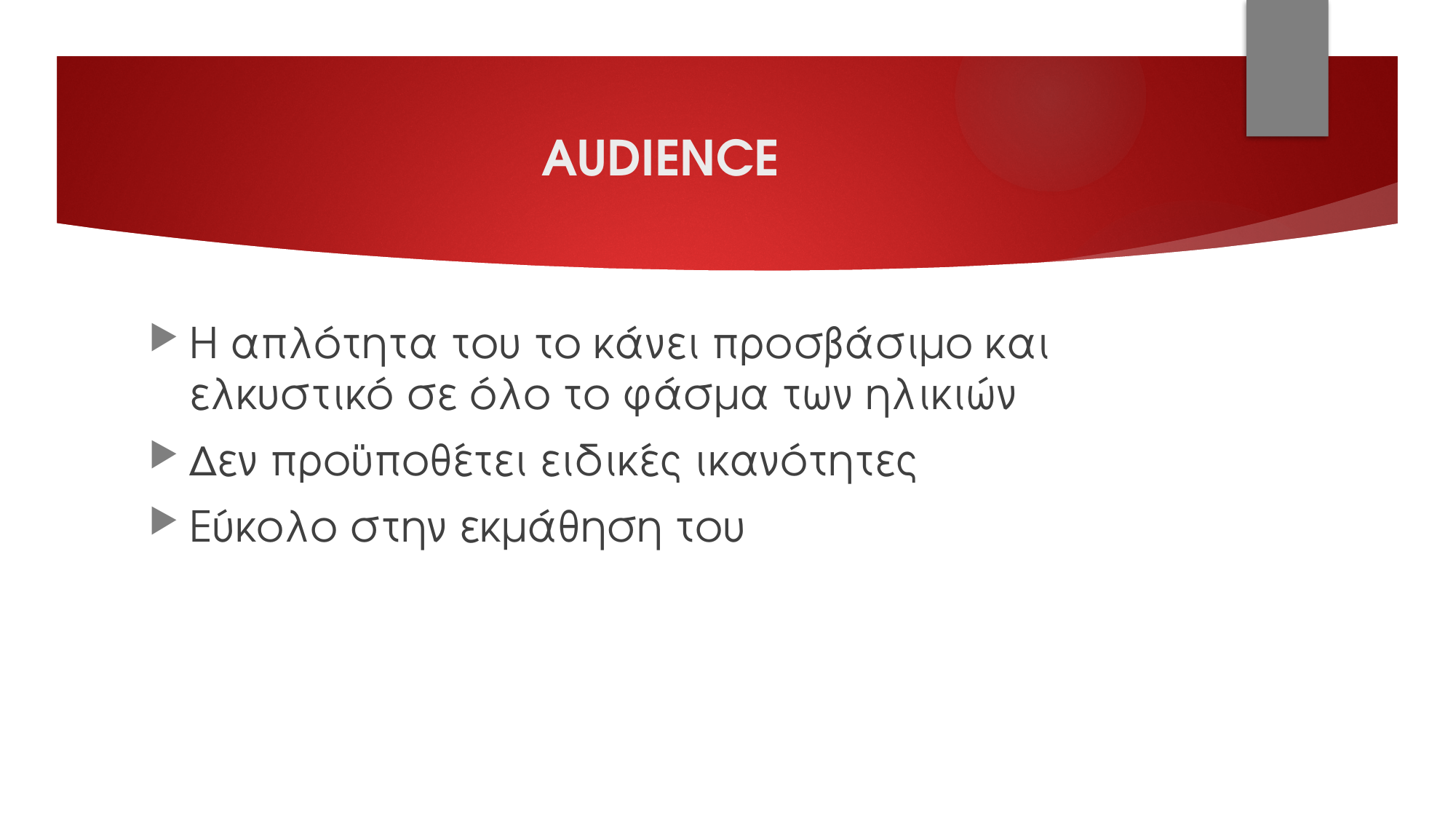

# AUDIENCE
Η απλότητα του το κάνει προσβάσιμο και ελκυστικό σε όλο το φάσμα των ηλικιών
Δεν προϋποθέτει ειδικές ικανότητες
Εύκολο στην εκμάθηση του